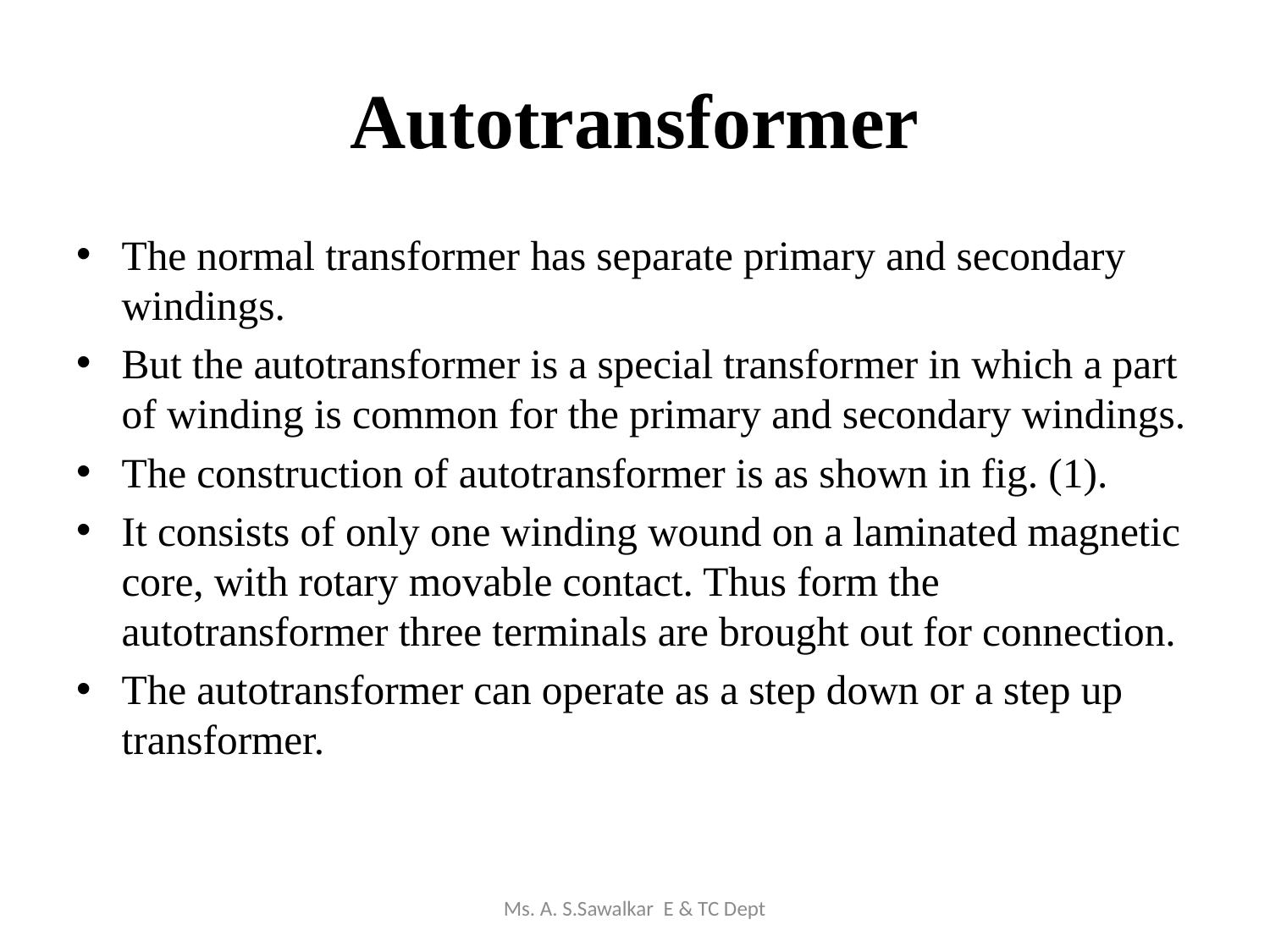

# Autotransformer
The normal transformer has separate primary and secondary windings.
But the autotransformer is a special transformer in which a part of winding is common for the primary and secondary windings.
The construction of autotransformer is as shown in fig. (1).
It consists of only one winding wound on a laminated magnetic core, with rotary movable contact. Thus form the autotransformer three terminals are brought out for connection.
The autotransformer can operate as a step down or a step up transformer.
Ms. A. S.Sawalkar  E & TC Dept